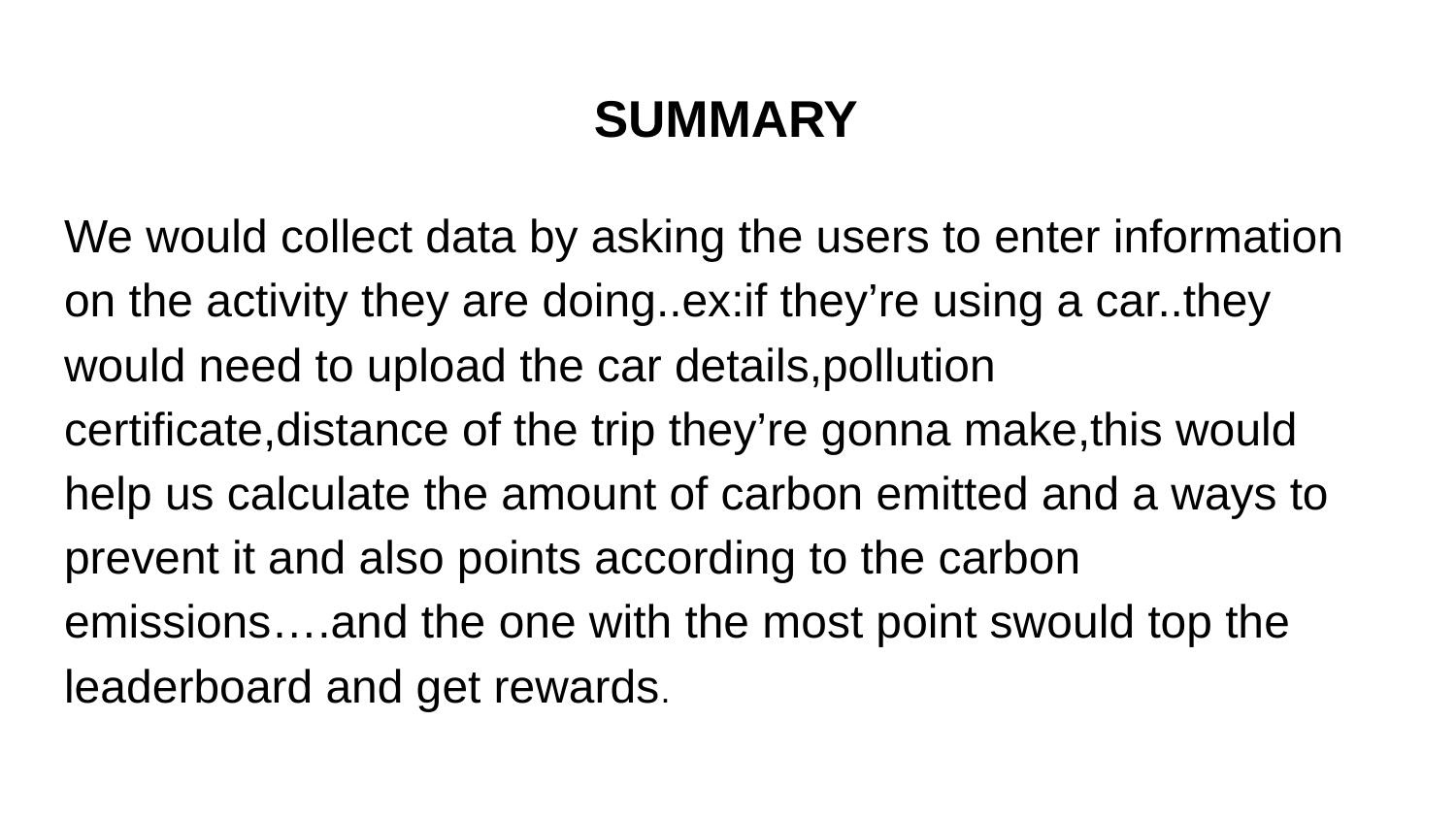

# SUMMARY
We would collect data by asking the users to enter information on the activity they are doing..ex:if they’re using a car..they would need to upload the car details,pollution certificate,distance of the trip they’re gonna make,this would help us calculate the amount of carbon emitted and a ways to prevent it and also points according to the carbon emissions….and the one with the most point swould top the leaderboard and get rewards.